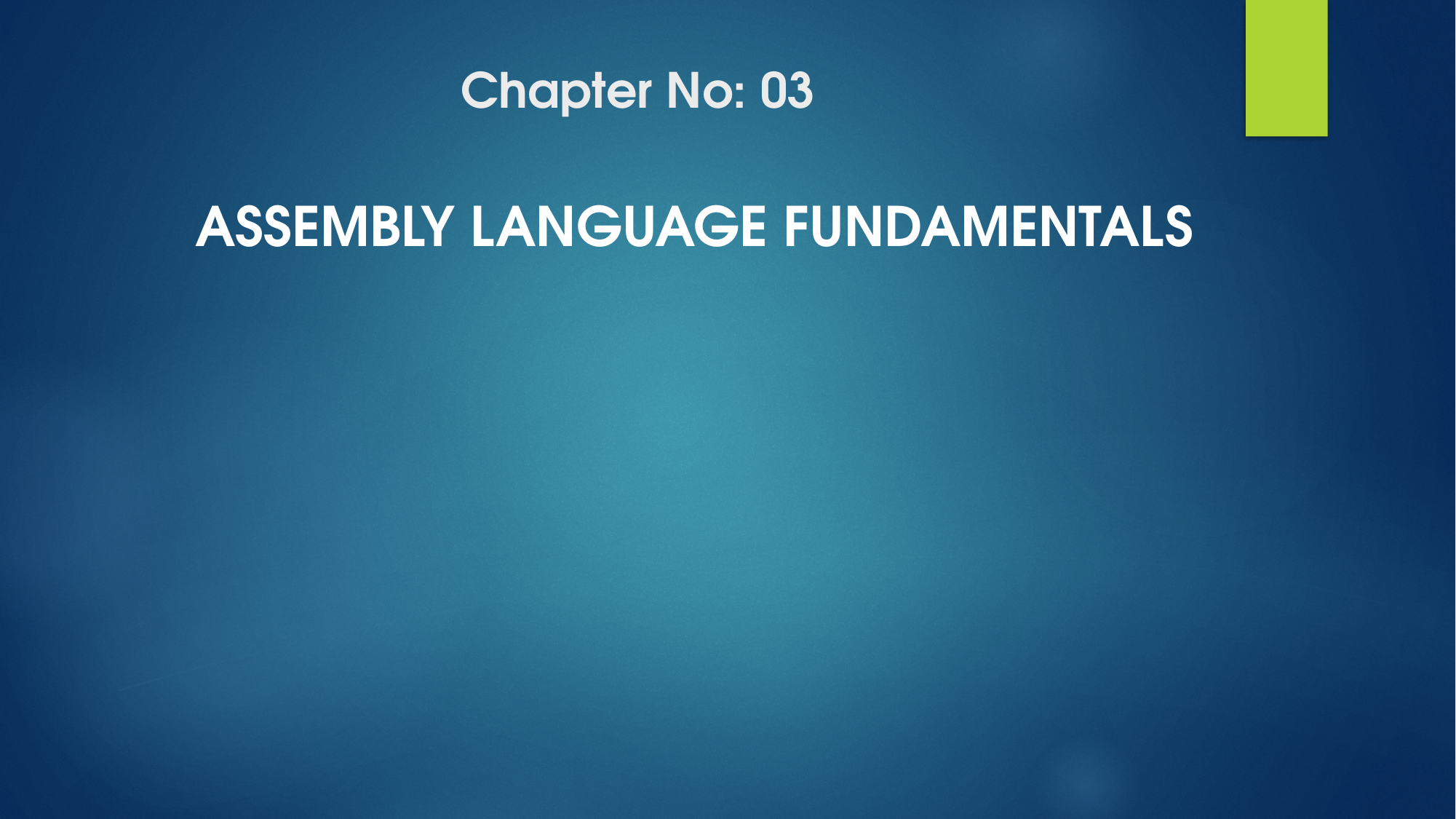

# Chapter No: 03
 ASSEMBLY LANGUAGE FUNDAMENTALS